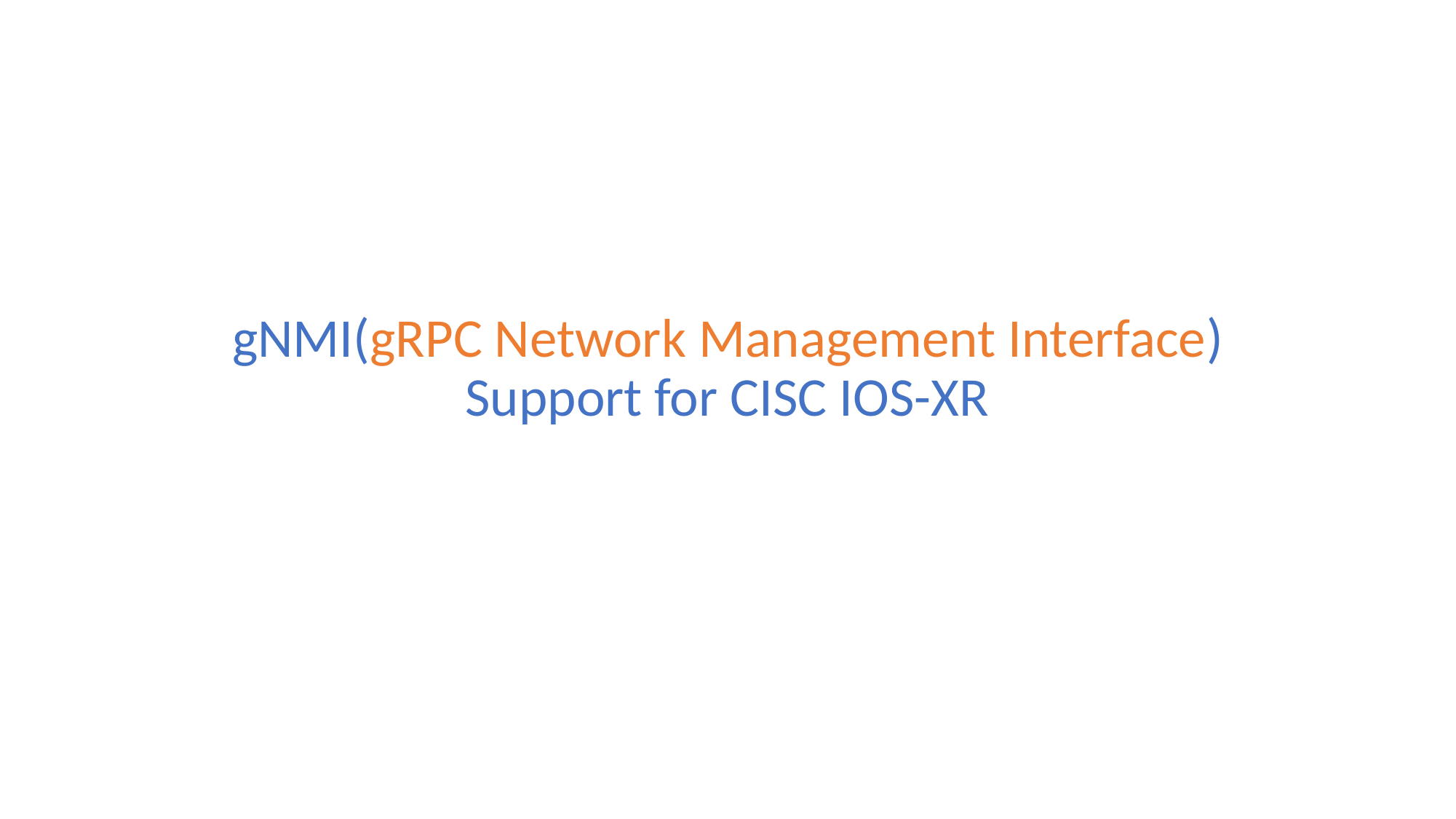

# gNMI(gRPC Network Management Interface) Support for CISC IOS-XR